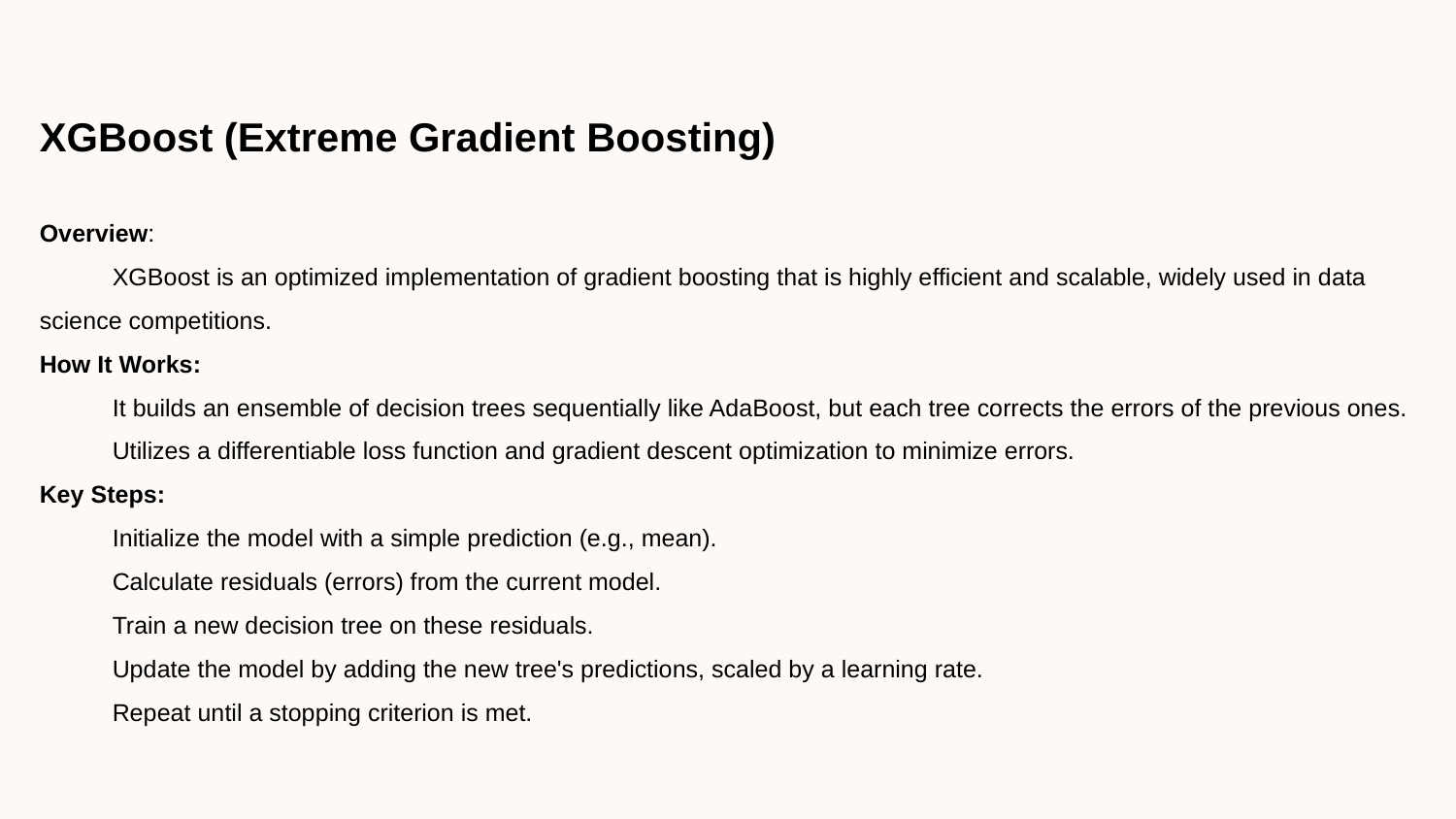

XGBoost (Extreme Gradient Boosting)

Overview:
XGBoost is an optimized implementation of gradient boosting that is highly efficient and scalable, widely used in data science competitions.
How It Works:
It builds an ensemble of decision trees sequentially like AdaBoost, but each tree corrects the errors of the previous ones.
Utilizes a differentiable loss function and gradient descent optimization to minimize errors.
Key Steps:
Initialize the model with a simple prediction (e.g., mean).
Calculate residuals (errors) from the current model.
Train a new decision tree on these residuals.
Update the model by adding the new tree's predictions, scaled by a learning rate.
Repeat until a stopping criterion is met.